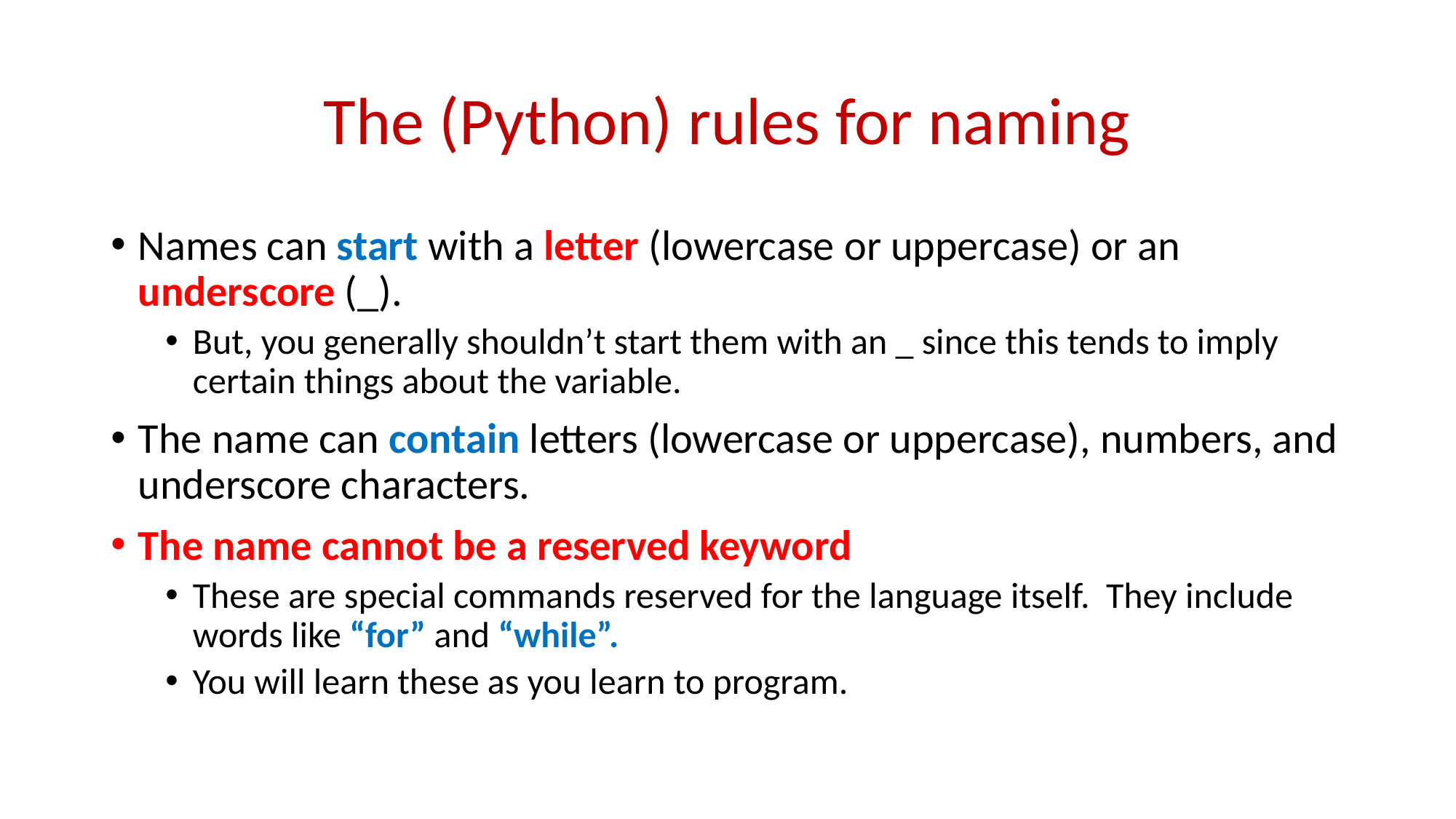

# The (Python) rules for naming
Names can start with a letter (lowercase or uppercase) or an underscore (_).
But, you generally shouldn’t start them with an _ since this tends to imply certain things about the variable.
The name can contain letters (lowercase or uppercase), numbers, and underscore characters.
The name cannot be a reserved keyword
These are special commands reserved for the language itself.  They include words like “for” and “while”.
You will learn these as you learn to program.